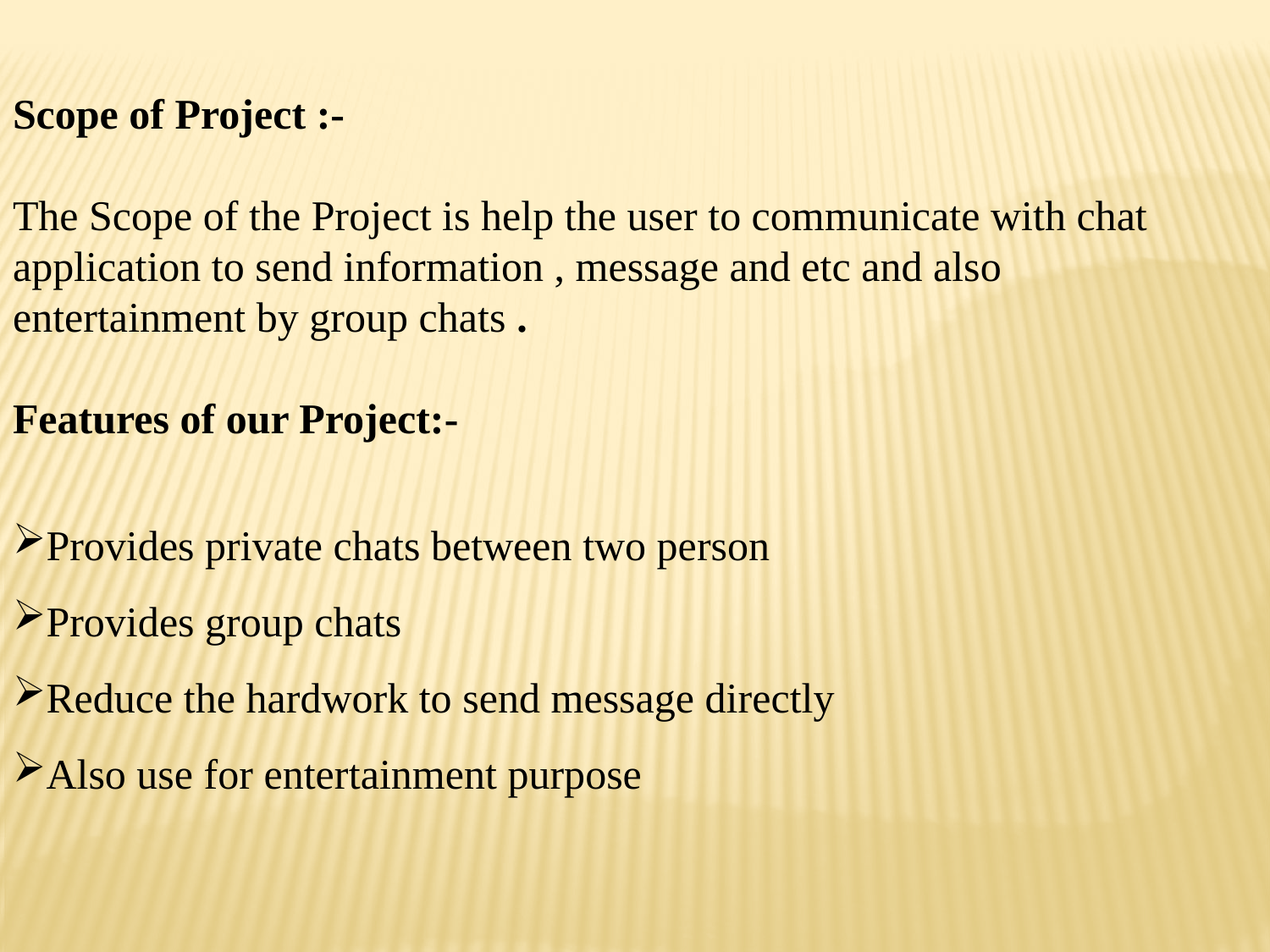

Scope of Project :-

The Scope of the Project is help the user to communicate with chat application to send information , message and etc and also entertainment by group chats .

Features of our Project:-

Provides private chats between two person
Provides group chats
Reduce the hardwork to send message directly
Also use for entertainment purpose